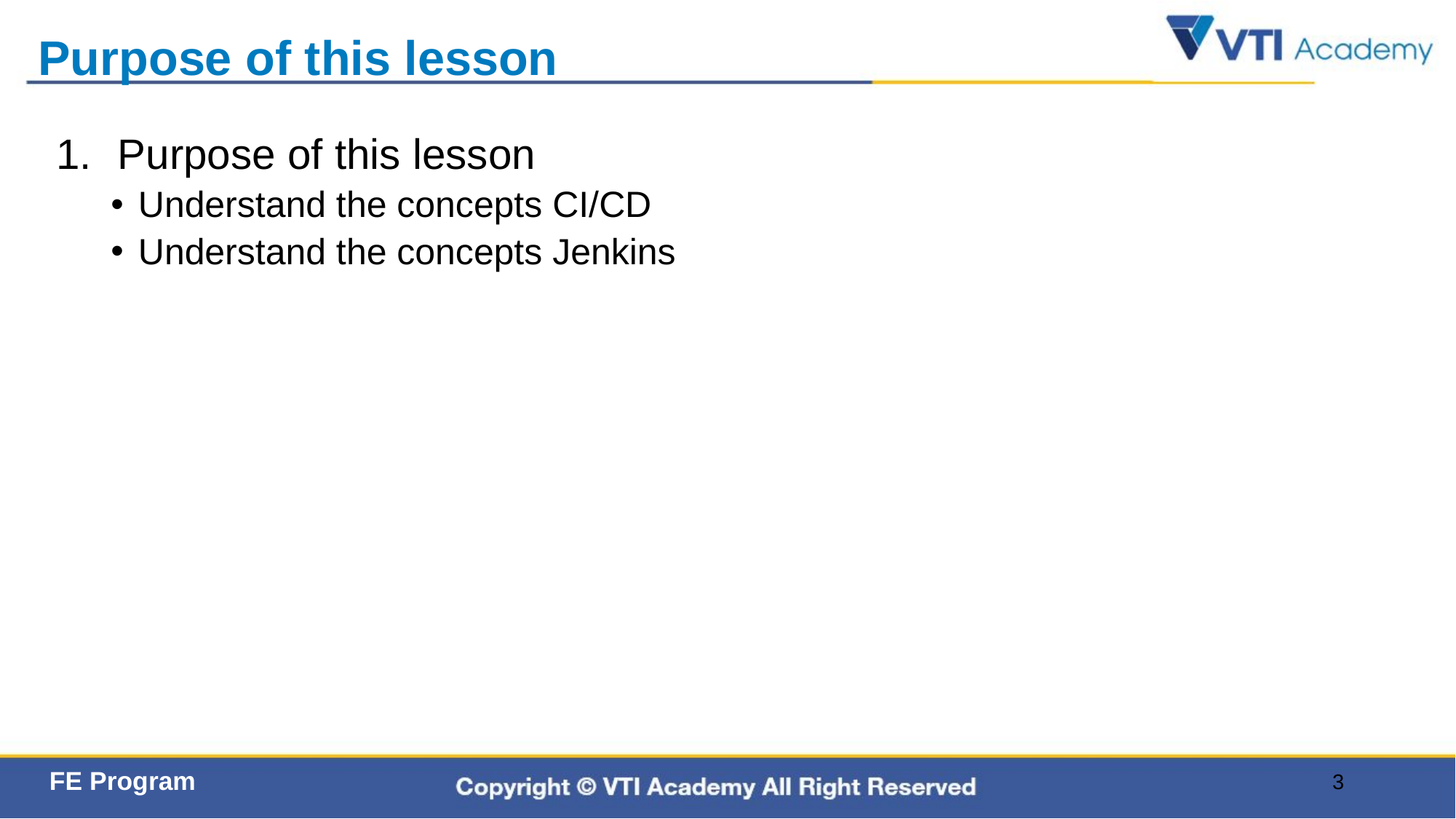

# Purpose of this lesson
Purpose of this lesson
Understand the concepts CI/CD
Understand the concepts Jenkins

3